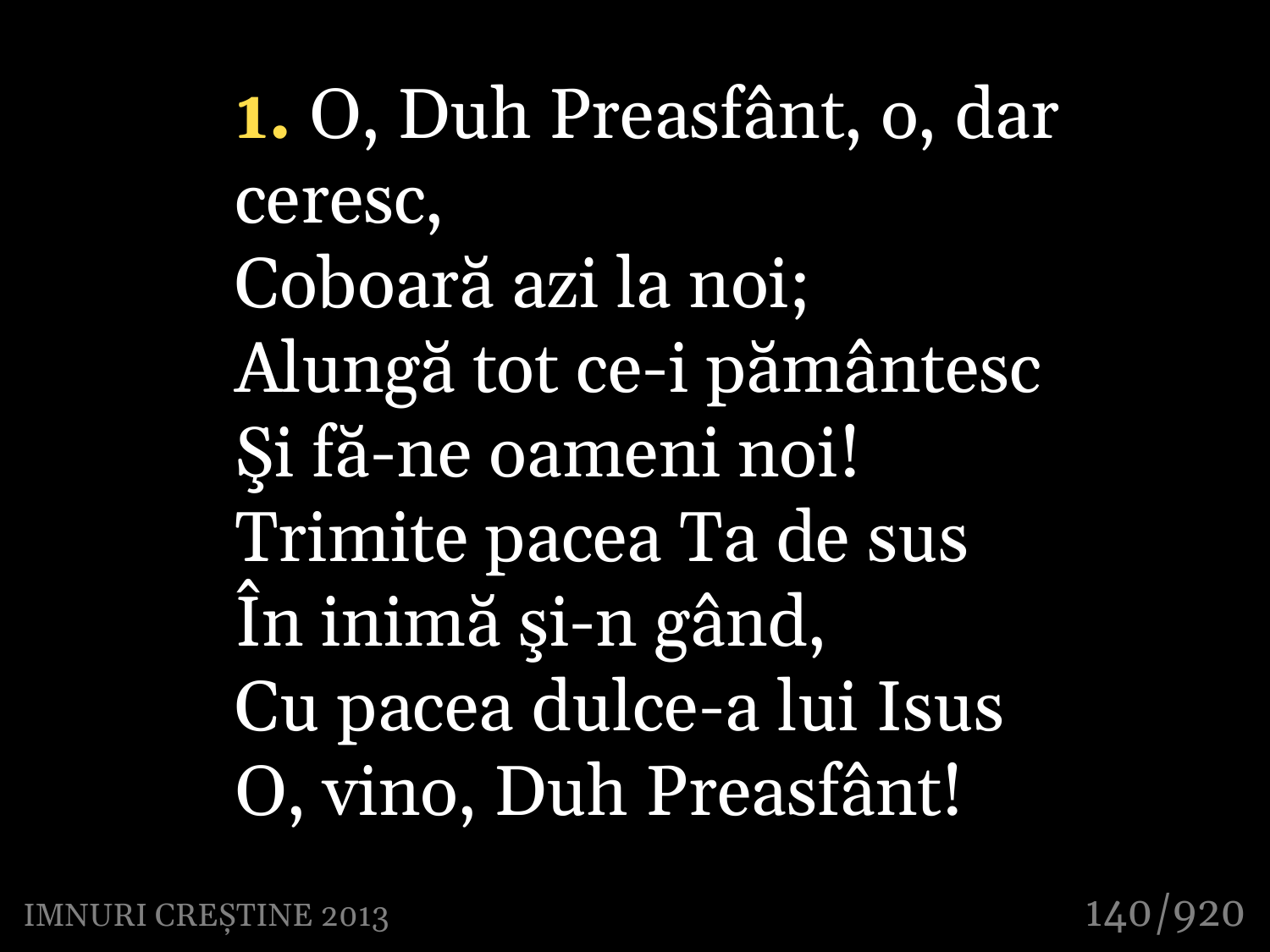

1. O, Duh Preasfânt, o, dar ceresc,
Coboară azi la noi;
Alungă tot ce-i pământesc
Şi fă-ne oameni noi!
Trimite pacea Ta de sus
În inimă şi-n gând,
Cu pacea dulce-a lui Isus
O, vino, Duh Preasfânt!
131/920
140/920
IMNURI CREȘTINE 2013